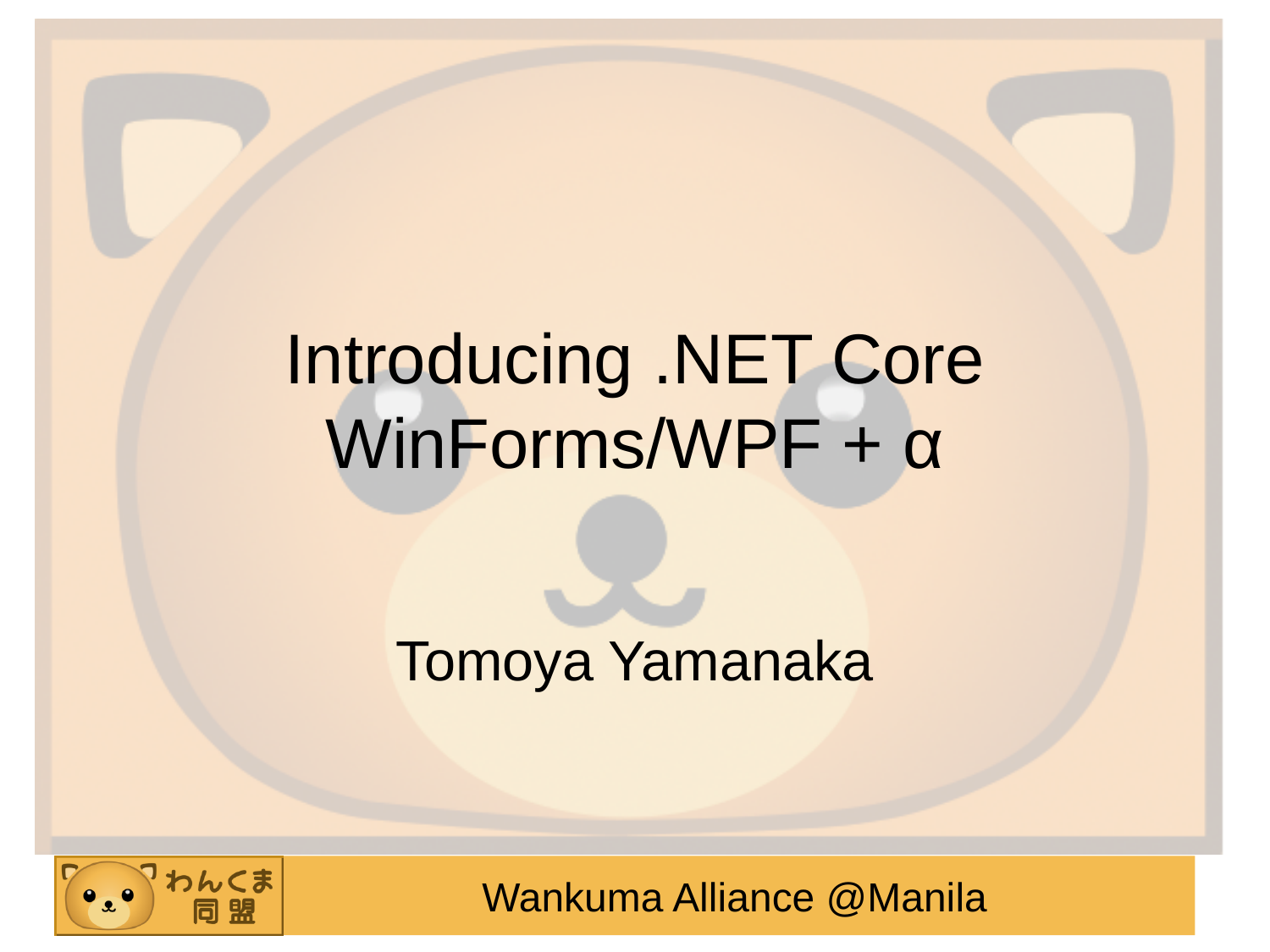

# Introducing .NET Core WinForms/WPF + α

Tomoya Yamanaka